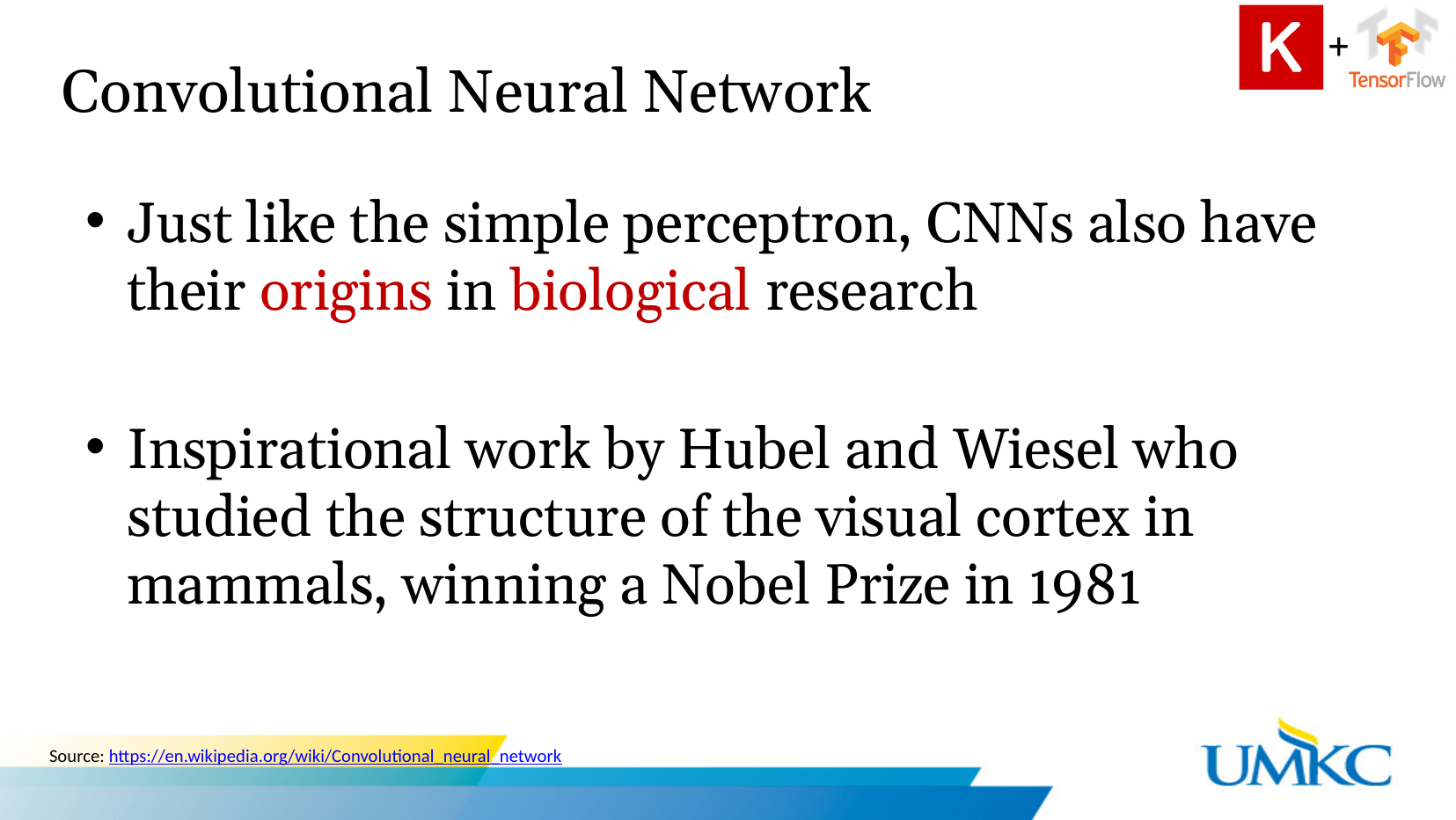

# Convolutional Neural Network
Just like the simple perceptron, CNNs also have their origins in biological research

Inspirational work by Hubel and Wiesel who studied the structure of the visual cortex in mammals, winning a Nobel Prize in 1981
Source: https://en.wikipedia.org/wiki/Convolutional_neural_network